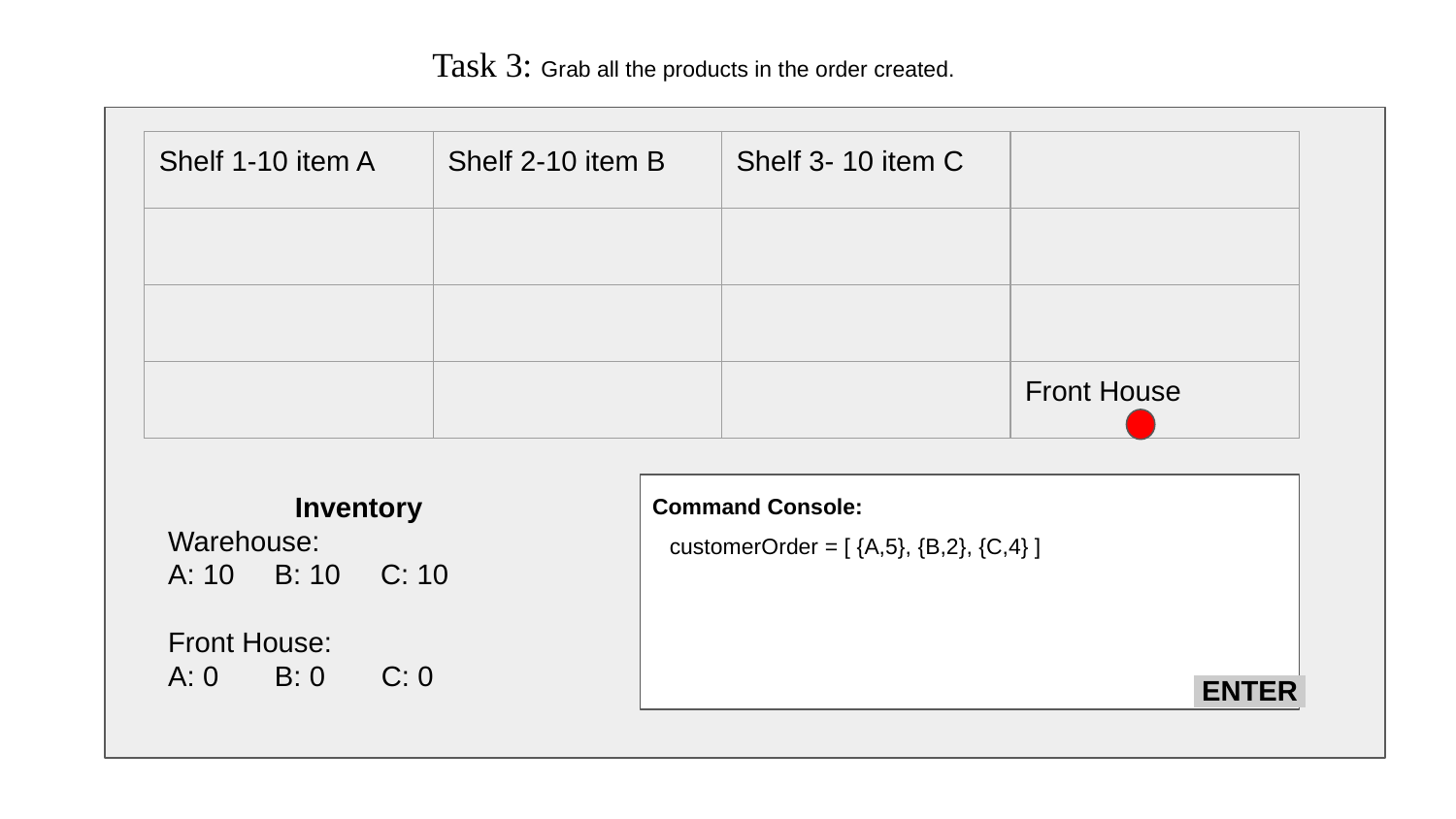

Task 3: Grab all the products in the order created.

| Shelf 1-10 item A | Shelf 2-10 item B | Shelf 3- 10 item C |  |
| --- | --- | --- | --- |
|  |  |  |  |
|  |  |  |  |
|  |  |  | Front House |

Inventory
Warehouse:
A: 10     B: 10     C: 10

Front House:
A: 0       B: 0       C: 0
Command Console:

customerOrder = [ {A,5}, {B,2}, {C,4} ]
 ENTER